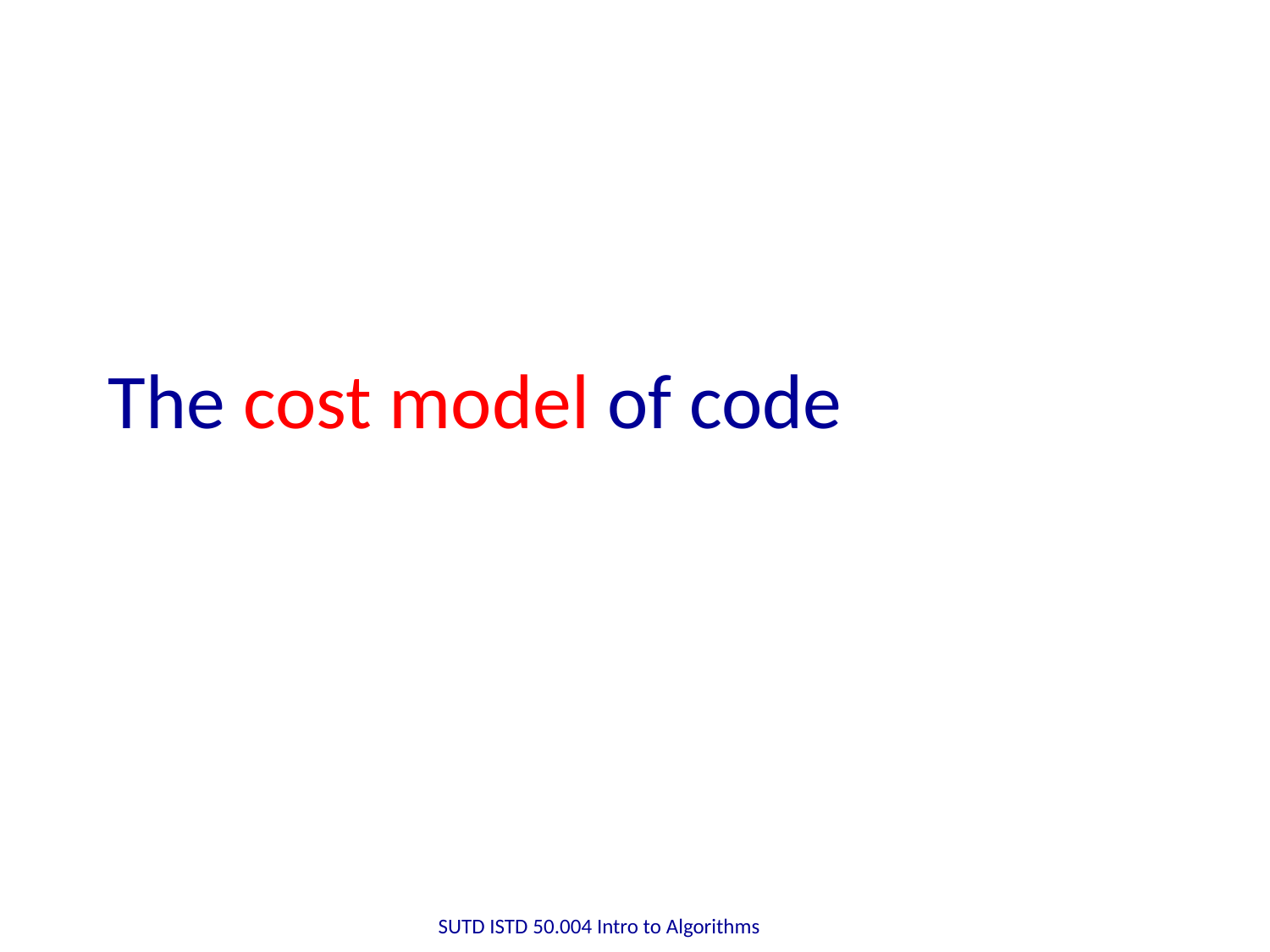

# The cost model of code

SUTD ISTD 50.004 Intro to Algorithms